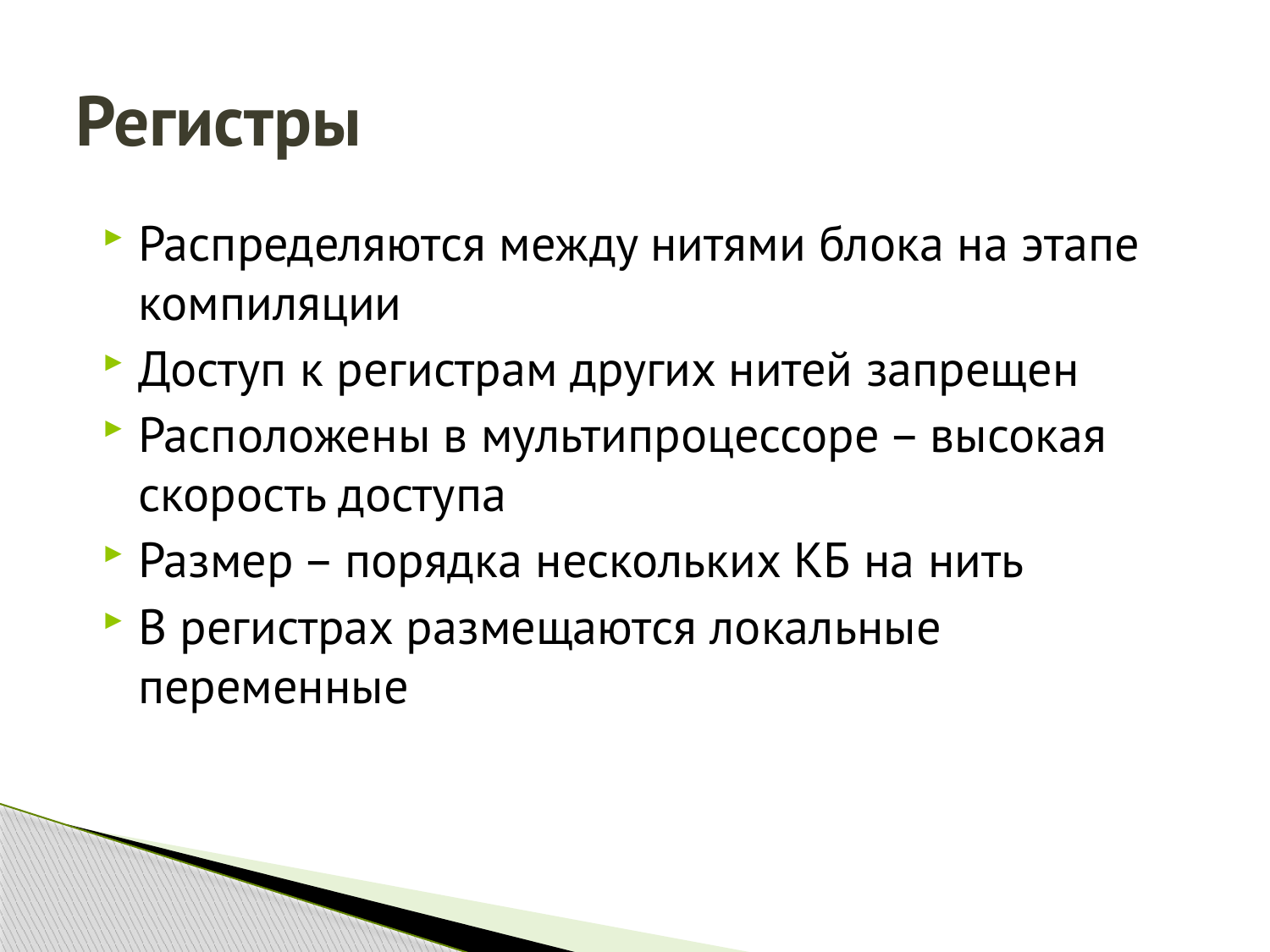

# Регистры
Распределяются между нитями блока на этапе компиляции
Доступ к регистрам других нитей запрещен
Расположены в мультипроцессоре – высокая скорость доступа
Размер – порядка нескольких КБ на нить
В регистрах размещаются локальные переменные